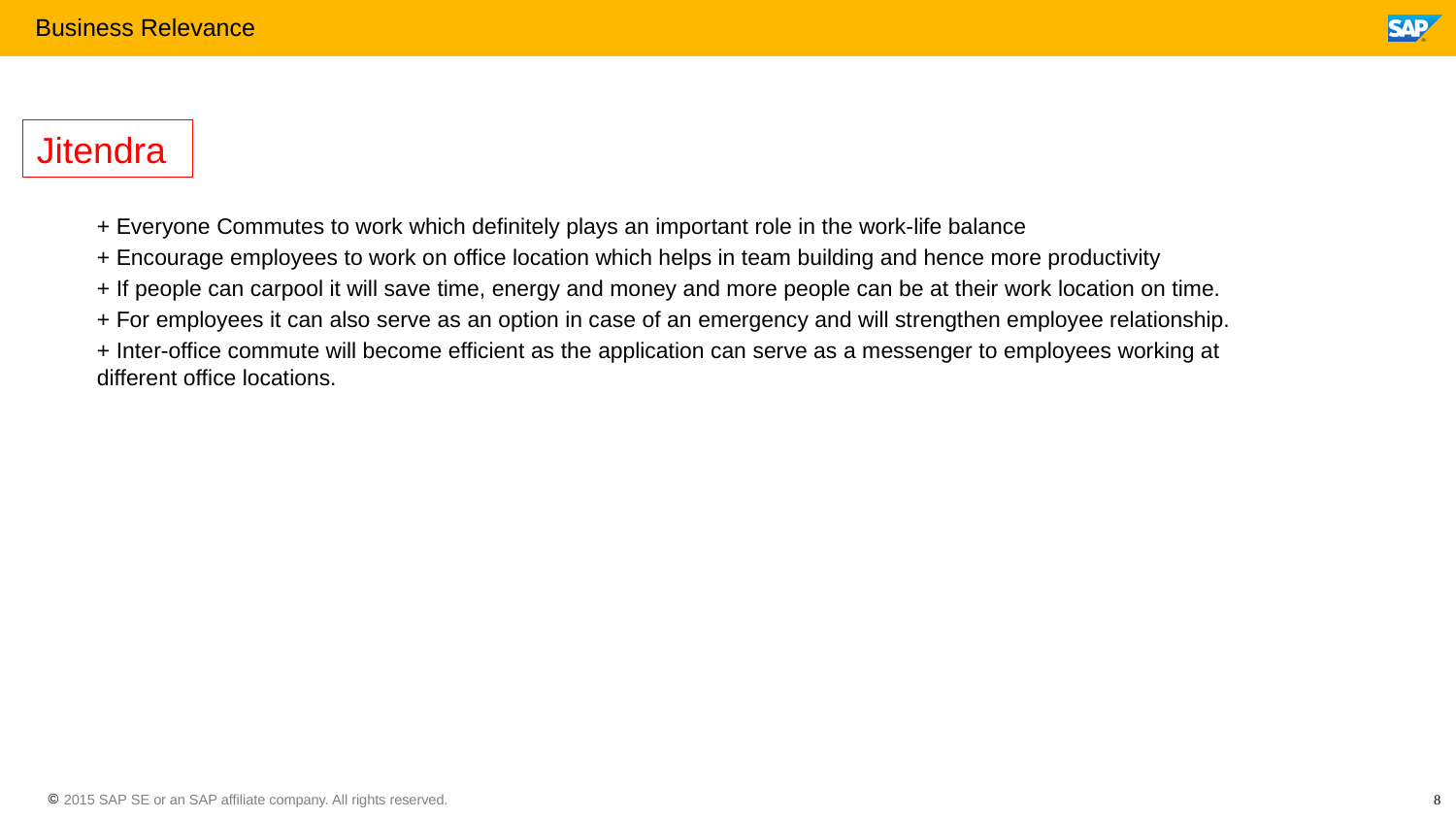

Jitendra
+ Everyone Commutes to work which definitely plays an important role in the work-life balance
+ Encourage employees to work on office location which helps in team building and hence more productivity
+ If people can carpool it will save time, energy and money and more people can be at their work location on time.
+ For employees it can also serve as an option in case of an emergency and will strengthen employee relationship.
+ Inter-office commute will become efficient as the application can serve as a messenger to employees working at        different office locations.